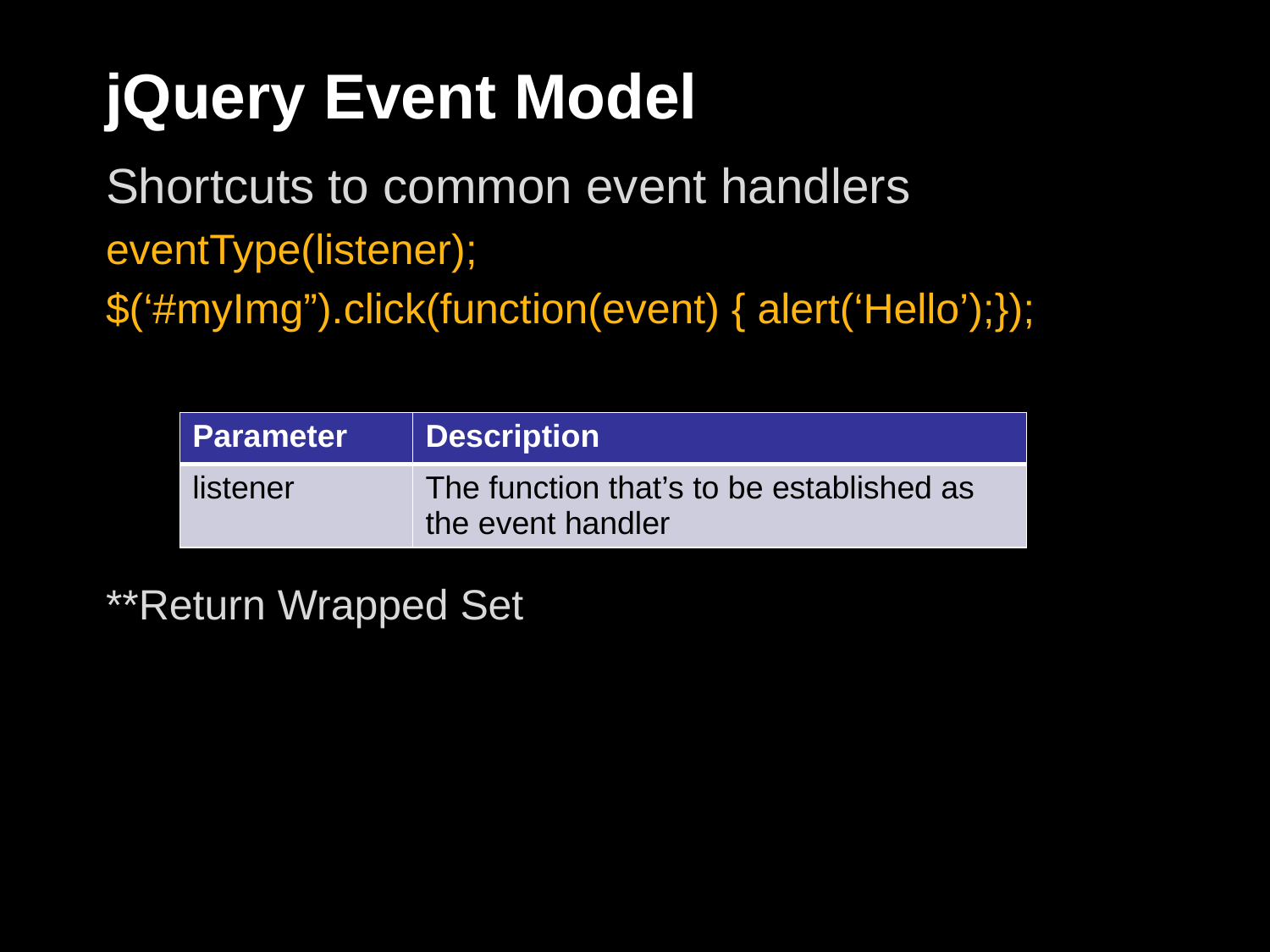

# jQuery Event Model
Shortcuts to common event handlers
eventType(listener);
$(‘#myImg”).click(function(event) { alert(‘Hello’);});

**Return Wrapped Set

| Parameter | Description |
| --- | --- |
| listener | The function that’s to be established as the event handler |